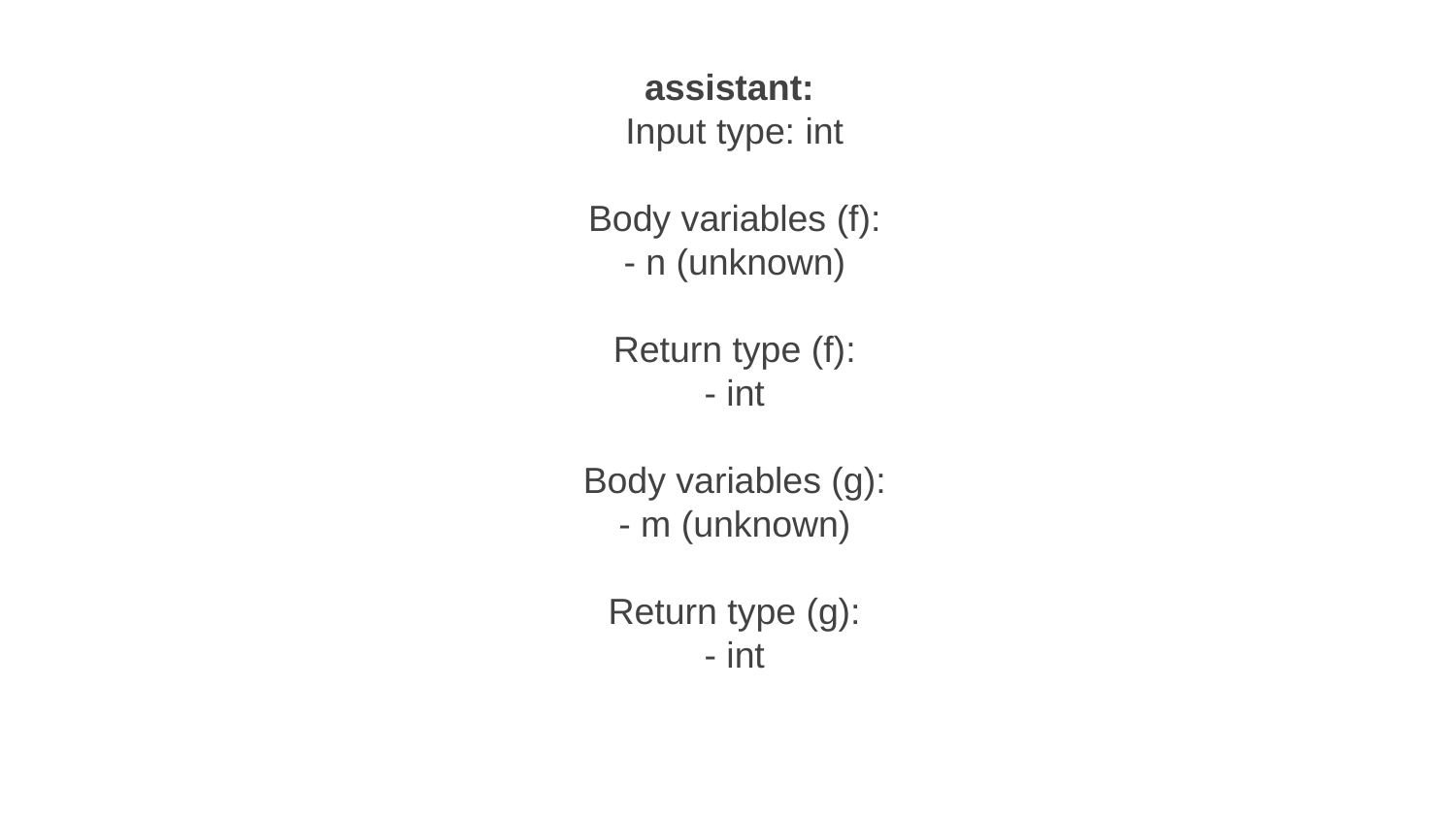

assistant:
Input type: int

Body variables (f):
- n (unknown)

Return type (f):
- int

Body variables (g):
- m (unknown)

Return type (g):
- int